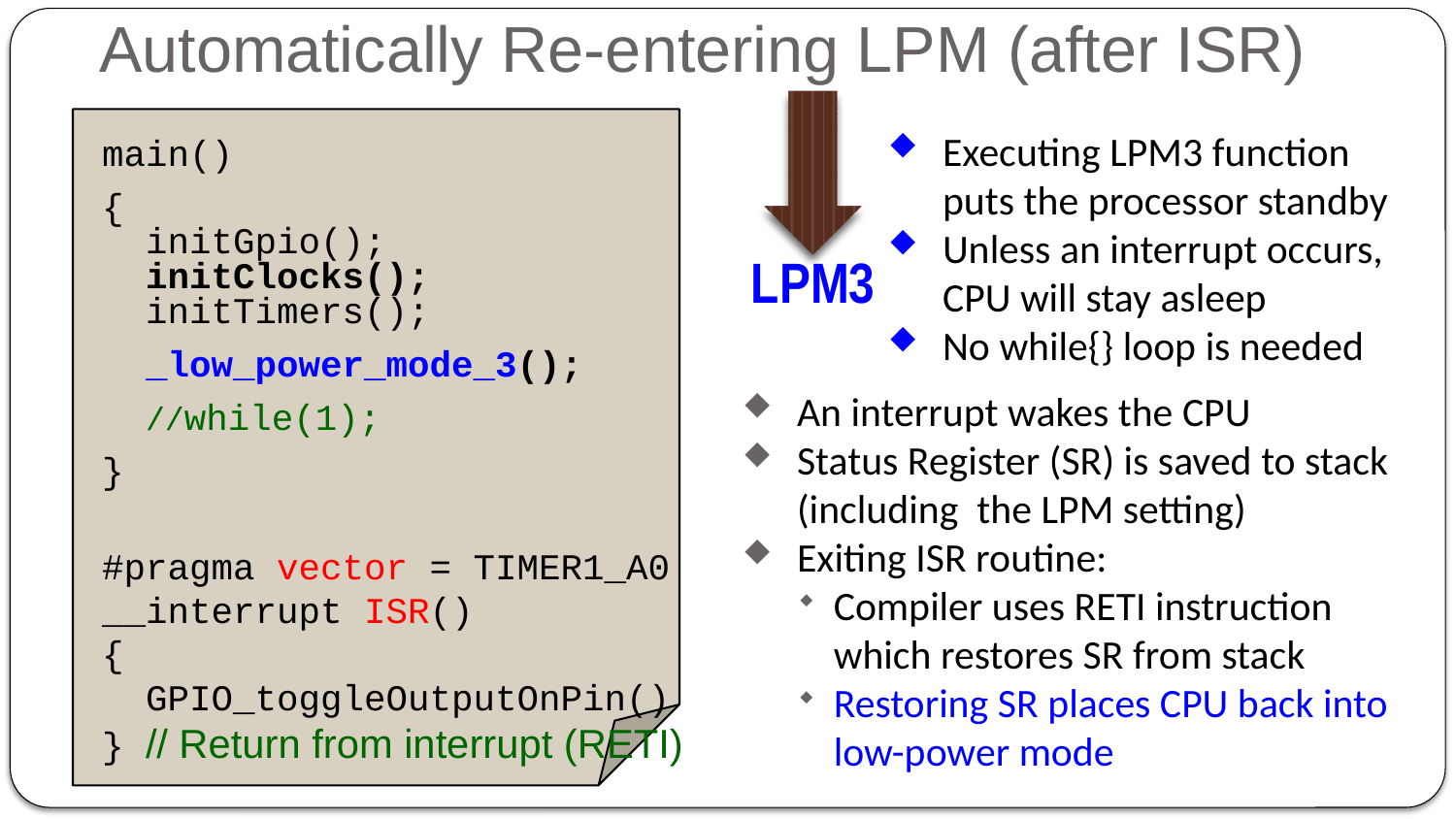

# Automatically Re-entering LPM (after ISR)

main()
{
  initGpio();
  initClocks();
  initTimers();
  _low_power_mode_3();
  //while(1);
}

#pragma vector = TIMER1_A0
__interrupt ISR()
{
  GPIO_toggleOutputOnPin()
} // Return from interrupt (RETI)

Executing LPM3 function puts the processor standby
Unless an interrupt occurs, CPU will stay asleep
No while{} loop is needed
LPM3
An interrupt wakes the CPU
Status Register (SR) is saved to stack (including  the LPM setting)
Exiting ISR routine:
Compiler uses RETI instruction which restores SR from stack
Restoring SR places CPU back into low-power mode